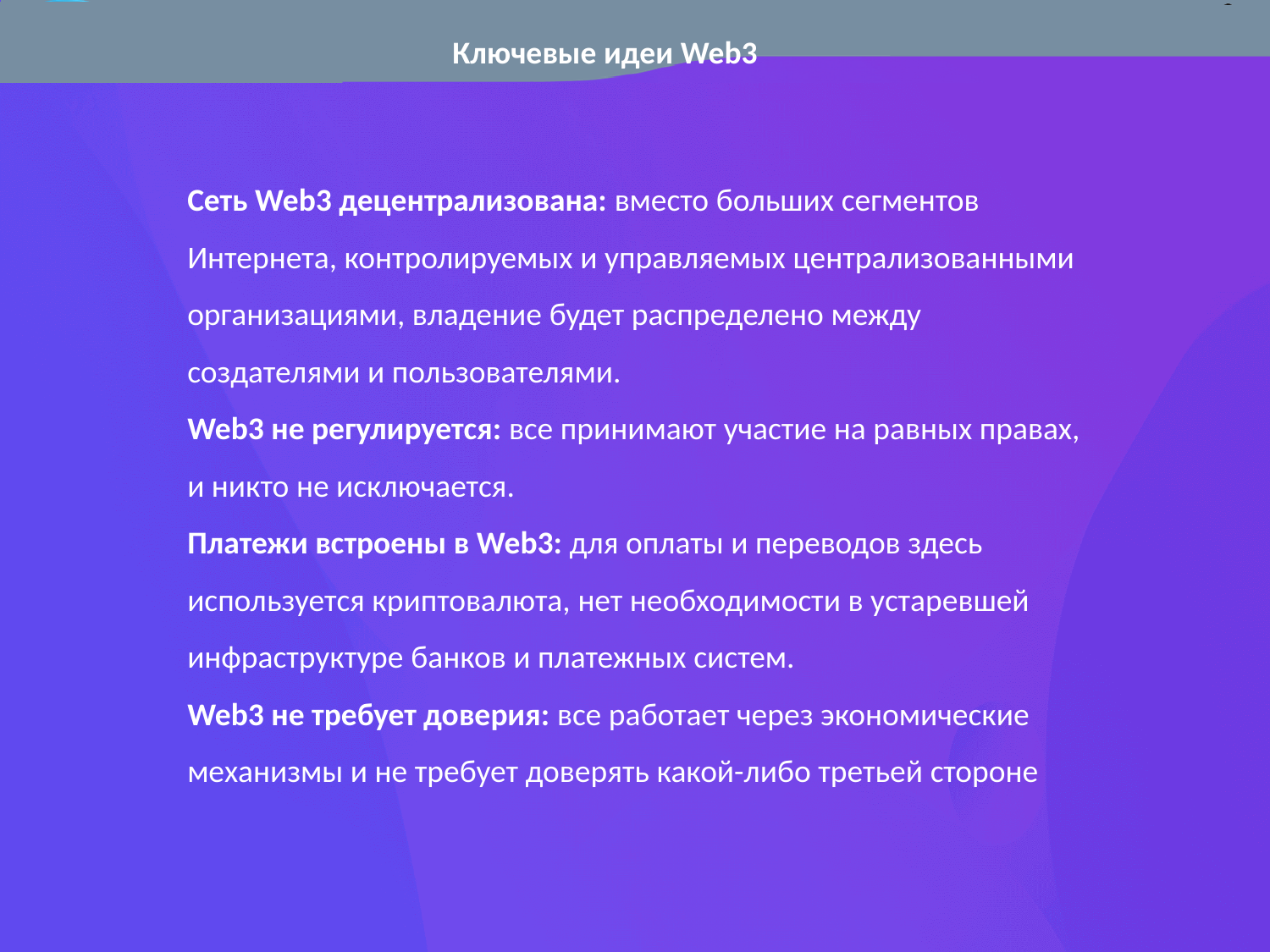

Ключевые идеи Web3

Сеть Web3 децентрализована: вместо больших сегментов Интернета, контролируемых и управляемых централизованными организациями, владение будет распределено между создателями и пользователями.
Web3 не регулируется: все принимают участие на равных правах, и никто не исключается.
Платежи встроены в Web3: для оплаты и переводов здесь используется криптовалюта, нет необходимости в устаревшей инфраструктуре банков и платежных систем.
Web3 не требует доверия: все работает через экономические механизмы и не требует доверять какой-либо третьей стороне